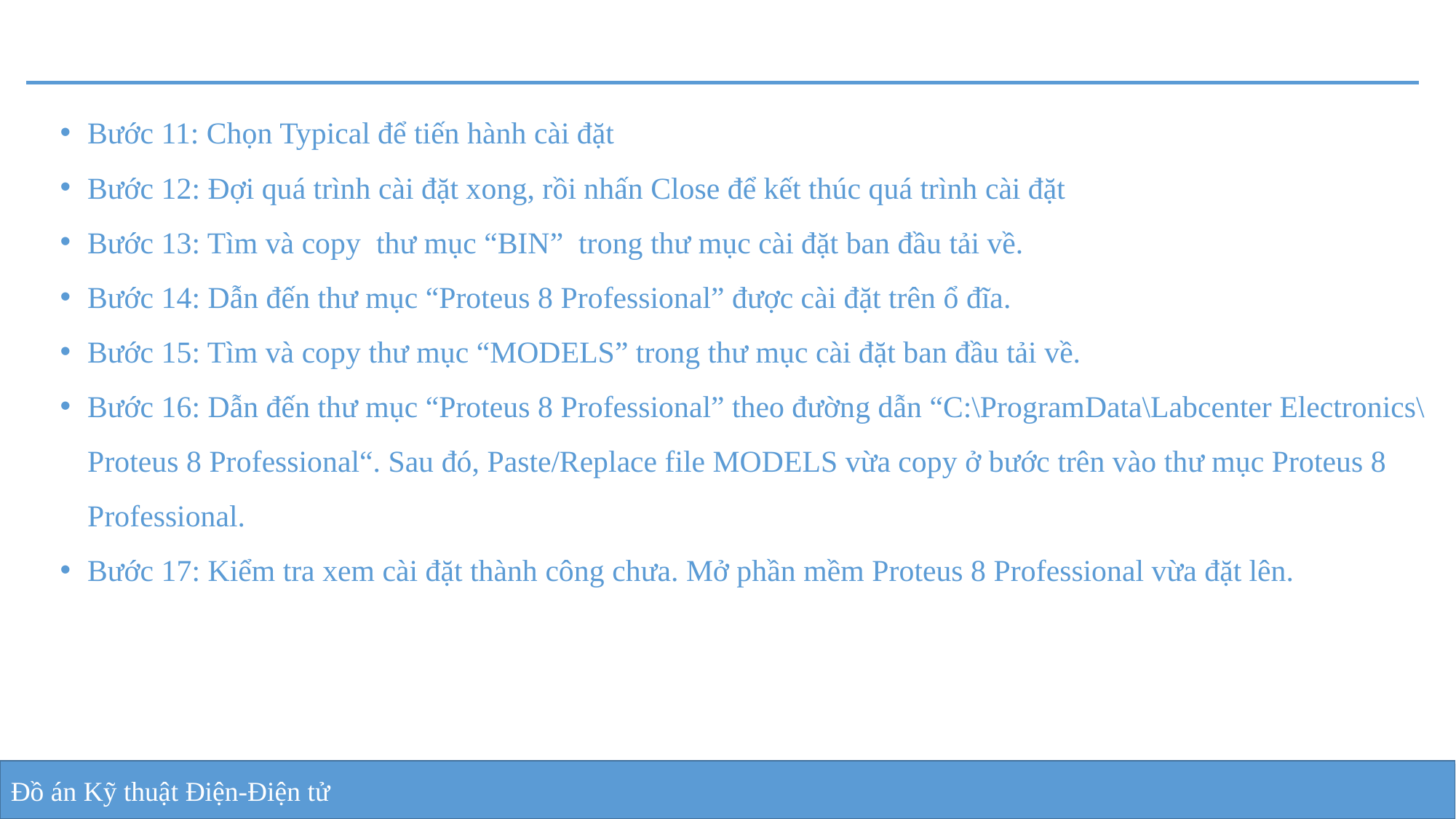

Bước 11: Chọn Typical để tiến hành cài đặt
Bước 12: Đợi quá trình cài đặt xong, rồi nhấn Close để kết thúc quá trình cài đặt
Bước 13: Tìm và copy  thư mục “BIN”  trong thư mục cài đặt ban đầu tải về.
Bước 14: Dẫn đến thư mục “Proteus 8 Professional” được cài đặt trên ổ đĩa.
Bước 15: Tìm và copy thư mục “MODELS” trong thư mục cài đặt ban đầu tải về.
Bước 16: Dẫn đến thư mục “Proteus 8 Professional” theo đường dẫn “C:\ProgramData\Labcenter Electronics\Proteus 8 Professional“. Sau đó, Paste/Replace file MODELS vừa copy ở bước trên vào thư mục Proteus 8 Professional.
Bước 17: Kiểm tra xem cài đặt thành công chưa. Mở phần mềm Proteus 8 Professional vừa đặt lên.

Đồ án Kỹ thuật Điện-Điện tử